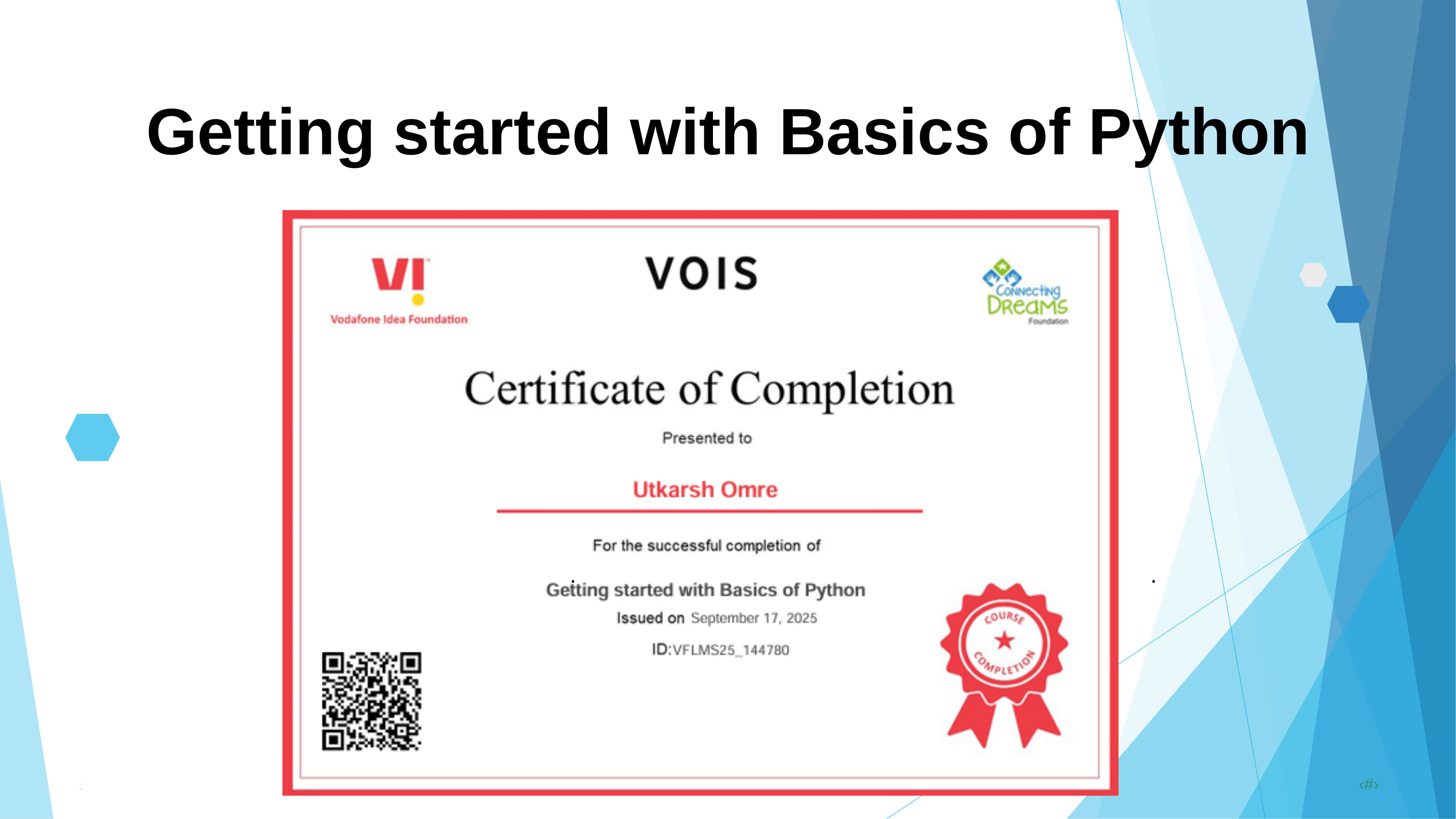

Getting started with Basics of Python

.
.

12/29/2023

Annual Review

‹#›